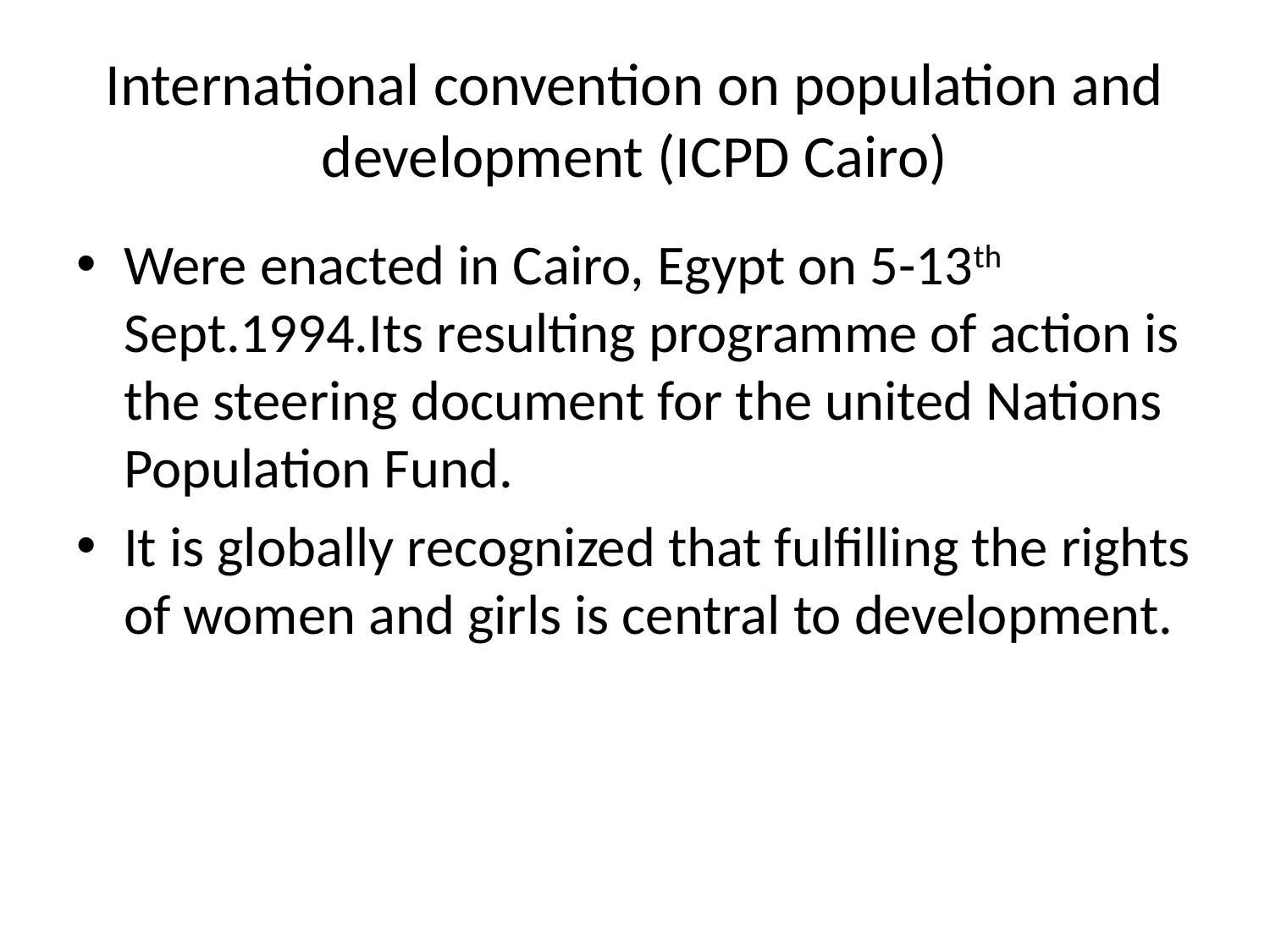

# International convention on population and development (ICPD Cairo)
Were enacted in Cairo, Egypt on 5-13th Sept.1994.Its resulting programme of action is the steering document for the united Nations Population Fund.
It is globally recognized that fulfilling the rights of women and girls is central to development.